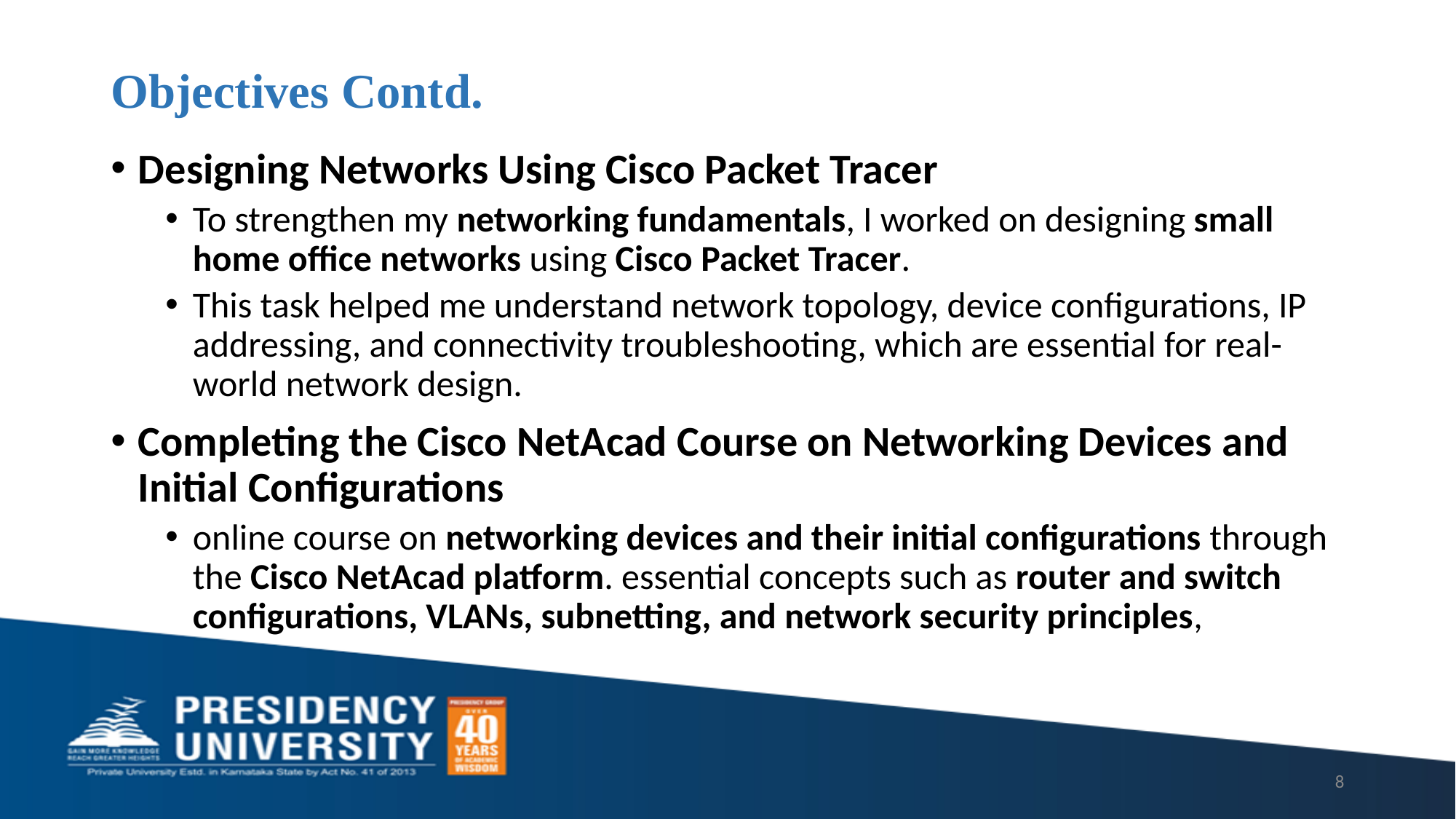

# Objectives Contd.
Designing Networks Using Cisco Packet Tracer
To strengthen my networking fundamentals, I worked on designing small home office networks using Cisco Packet Tracer.
This task helped me understand network topology, device configurations, IP addressing, and connectivity troubleshooting, which are essential for real-world network design.
Completing the Cisco NetAcad Course on Networking Devices and Initial Configurations
online course on networking devices and their initial configurations through the Cisco NetAcad platform. essential concepts such as router and switch configurations, VLANs, subnetting, and network security principles,
8